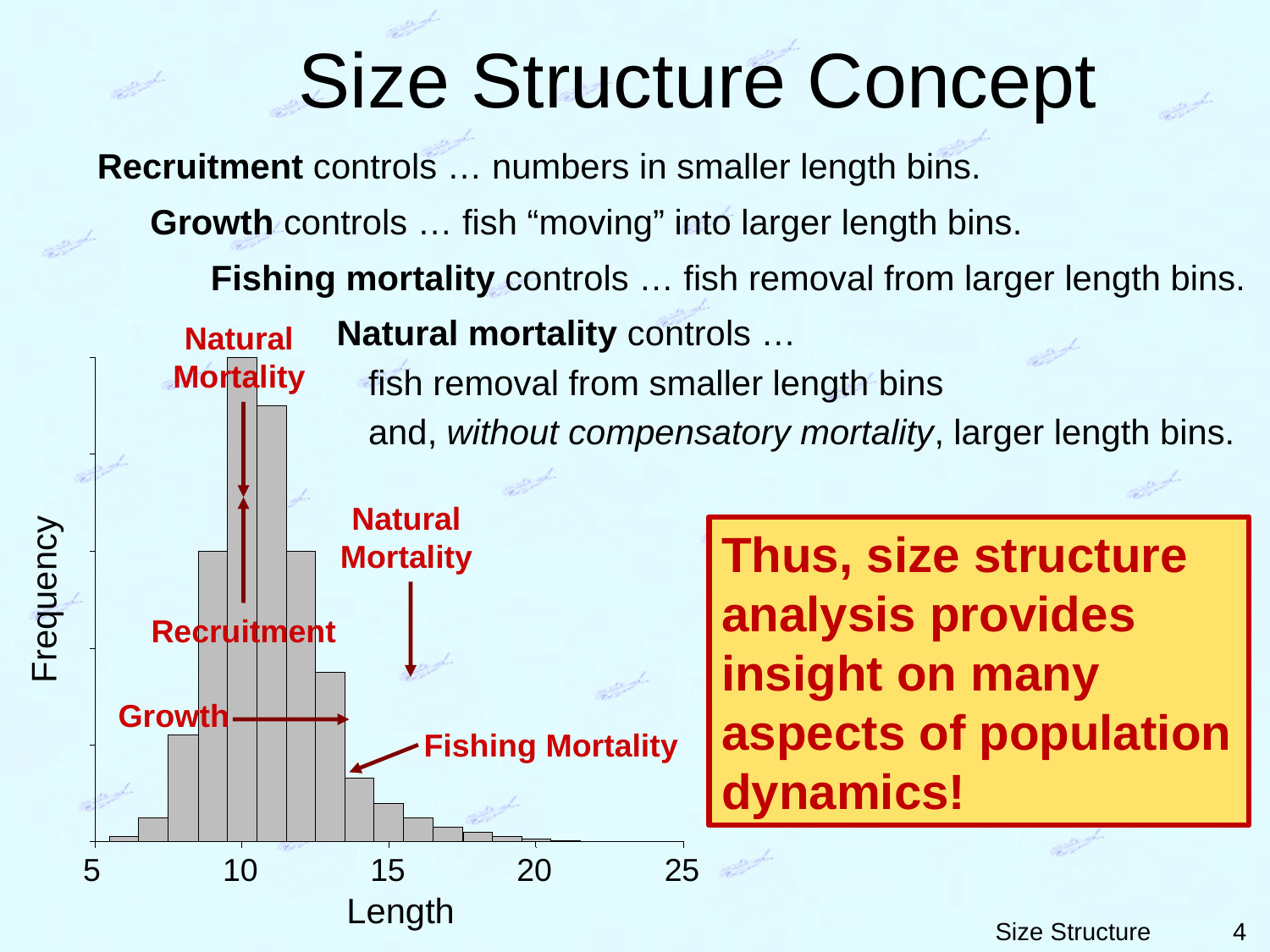

# Size Structure Concept
Recruitment controls … numbers in smaller length bins.
Growth controls … fish “moving” into larger length bins.
Fishing mortality controls … fish removal from larger length bins.
Natural mortality controls …
	fish removal from smaller length bins
	and, without compensatory mortality, larger length bins.
Natural Mortality

Frequency

5
10
15
20
25
Length

Natural Mortality

Thus, size structure analysis provides insight on many aspects of population dynamics!

Recruitment
Growth

Fishing Mortality

4
Size Structure